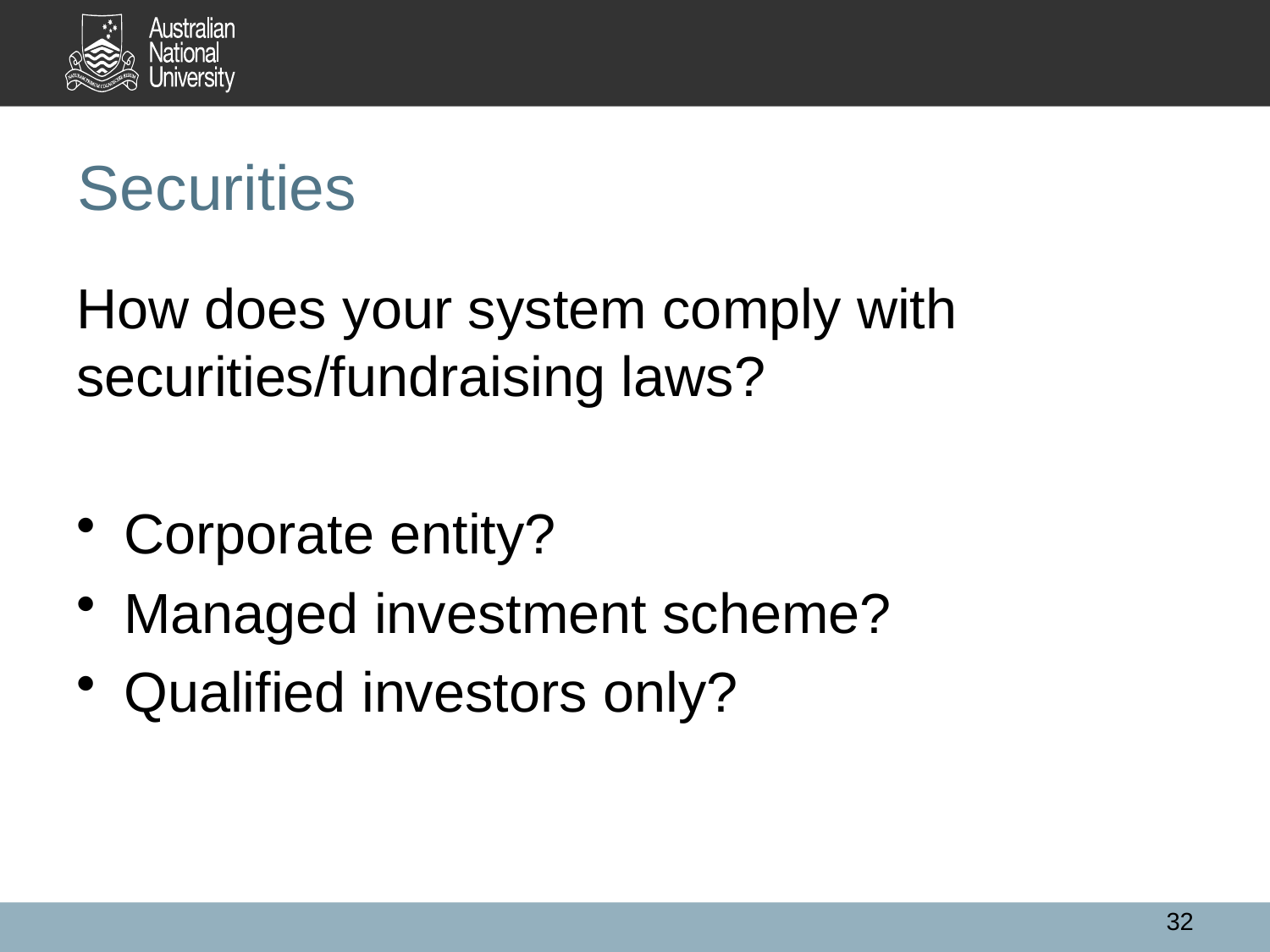

# Securities
How does your system comply with securities/fundraising laws?

Corporate entity?
Managed investment scheme?
Qualified investors only?

32